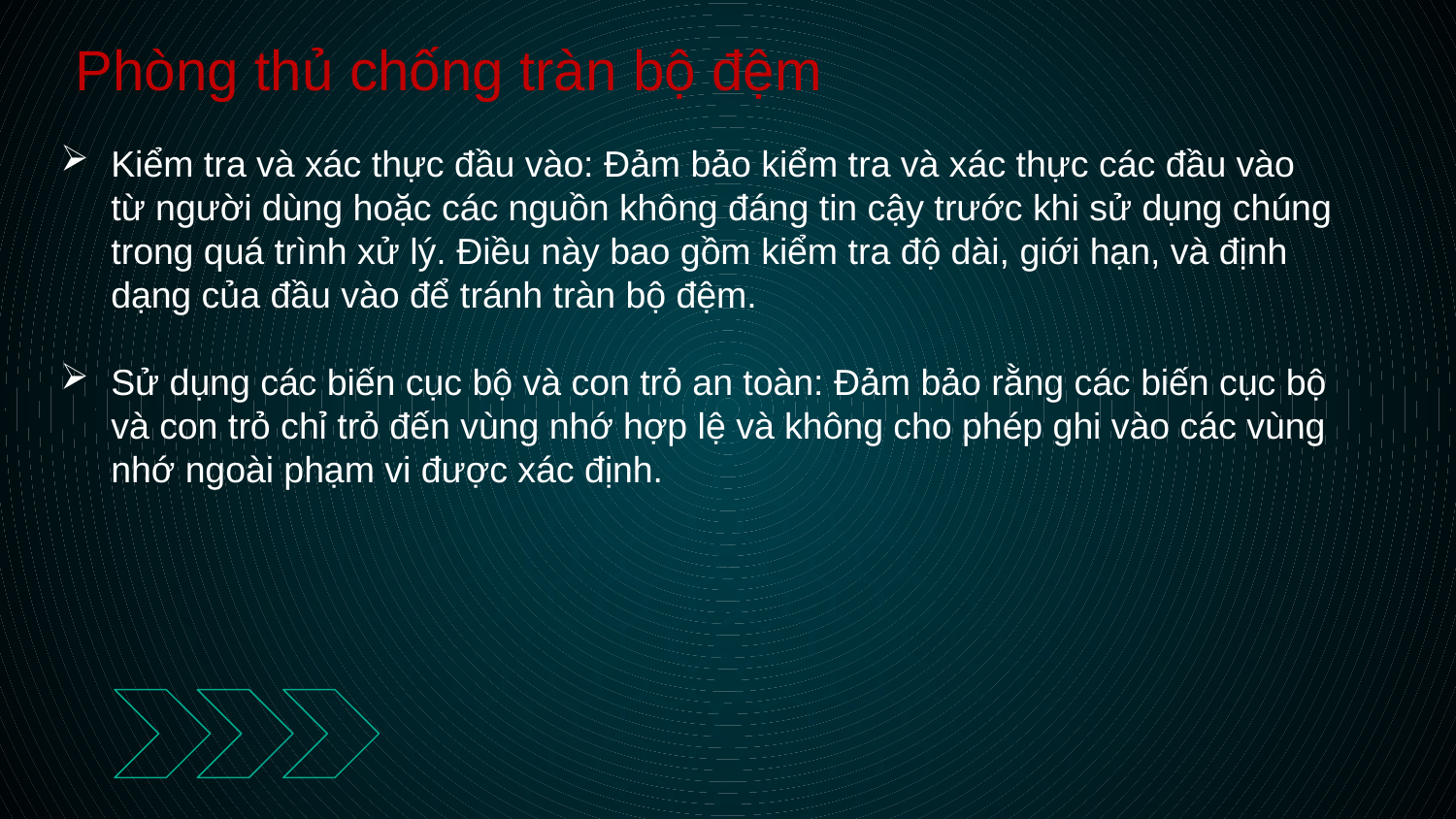

# Phòng thủ chống tràn bộ đệm
Kiểm tra và xác thực đầu vào: Đảm bảo kiểm tra và xác thực các đầu vào từ người dùng hoặc các nguồn không đáng tin cậy trước khi sử dụng chúng trong quá trình xử lý. Điều này bao gồm kiểm tra độ dài, giới hạn, và định dạng của đầu vào để tránh tràn bộ đệm.

Sử dụng các biến cục bộ và con trỏ an toàn: Đảm bảo rằng các biến cục bộ và con trỏ chỉ trỏ đến vùng nhớ hợp lệ và không cho phép ghi vào các vùng nhớ ngoài phạm vi được xác định.